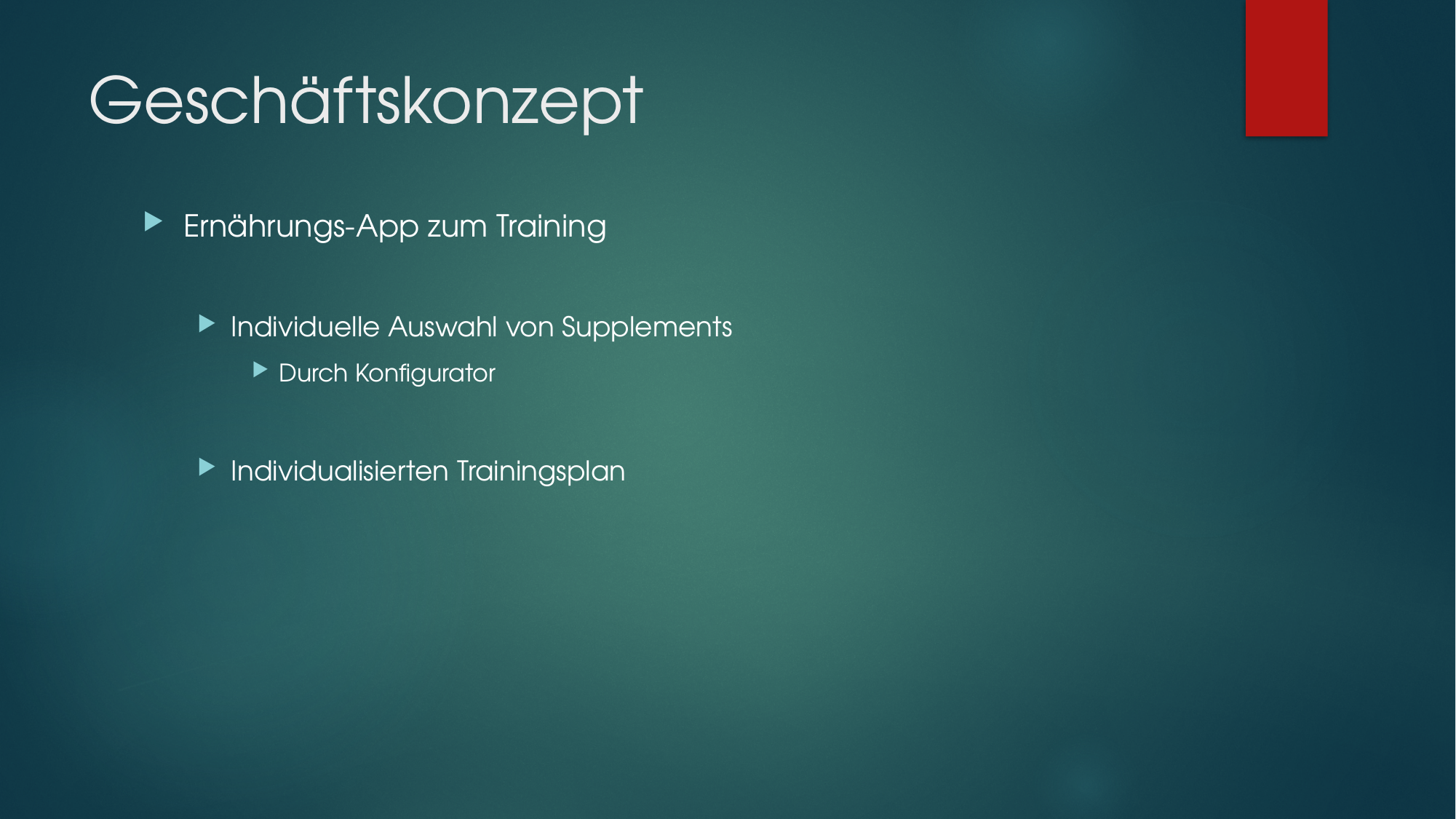

# Geschäftskonzept
Ernährungs-App zum Training

Individuelle Auswahl von Supplements
Durch Konfigurator

Individualisierten Trainingsplan